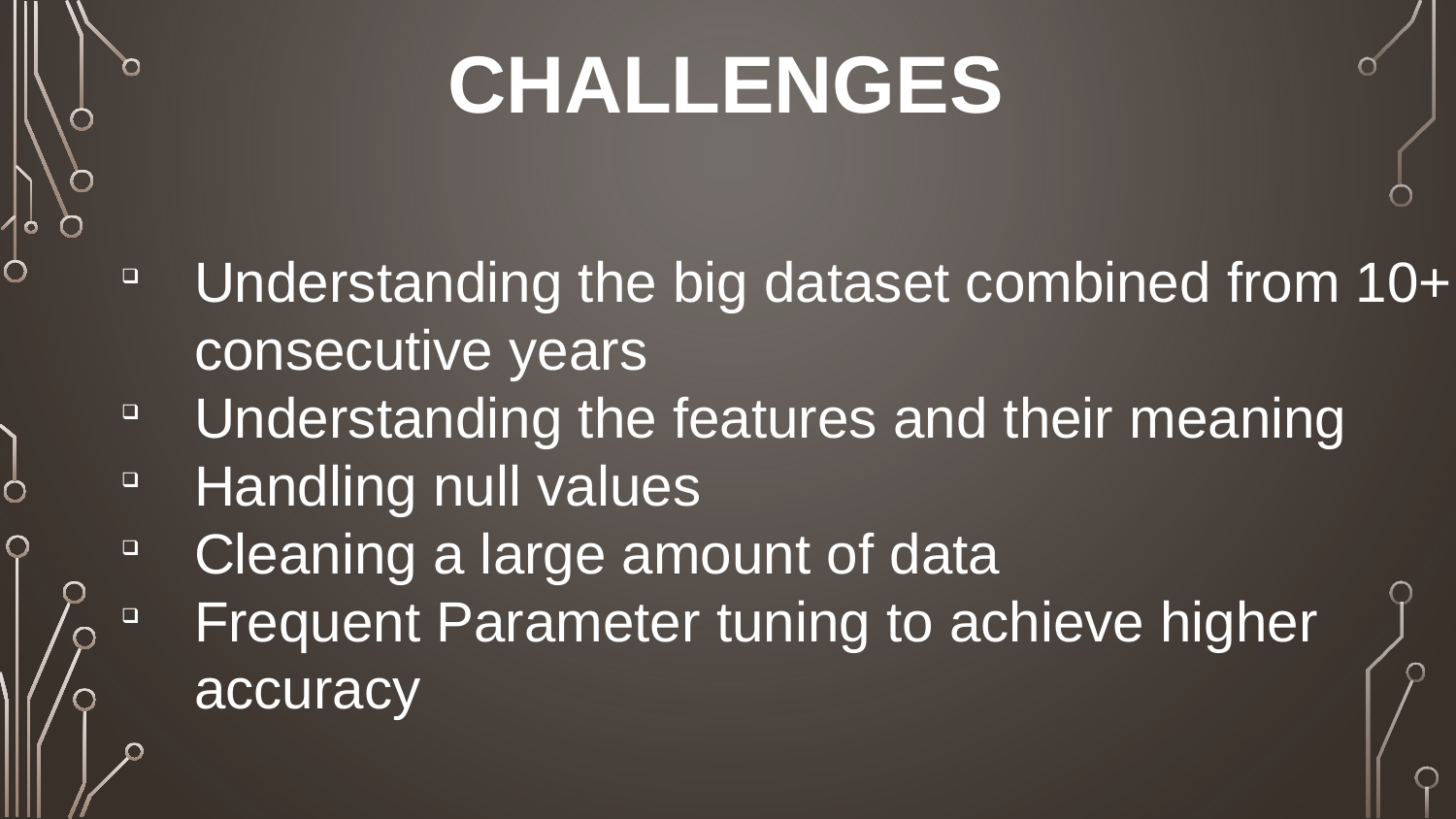

CHALLENGES
Understanding the big dataset combined from 10+ consecutive years
Understanding the features and their meaning
Handling null values
Cleaning a large amount of data
Frequent Parameter tuning to achieve higher accuracy